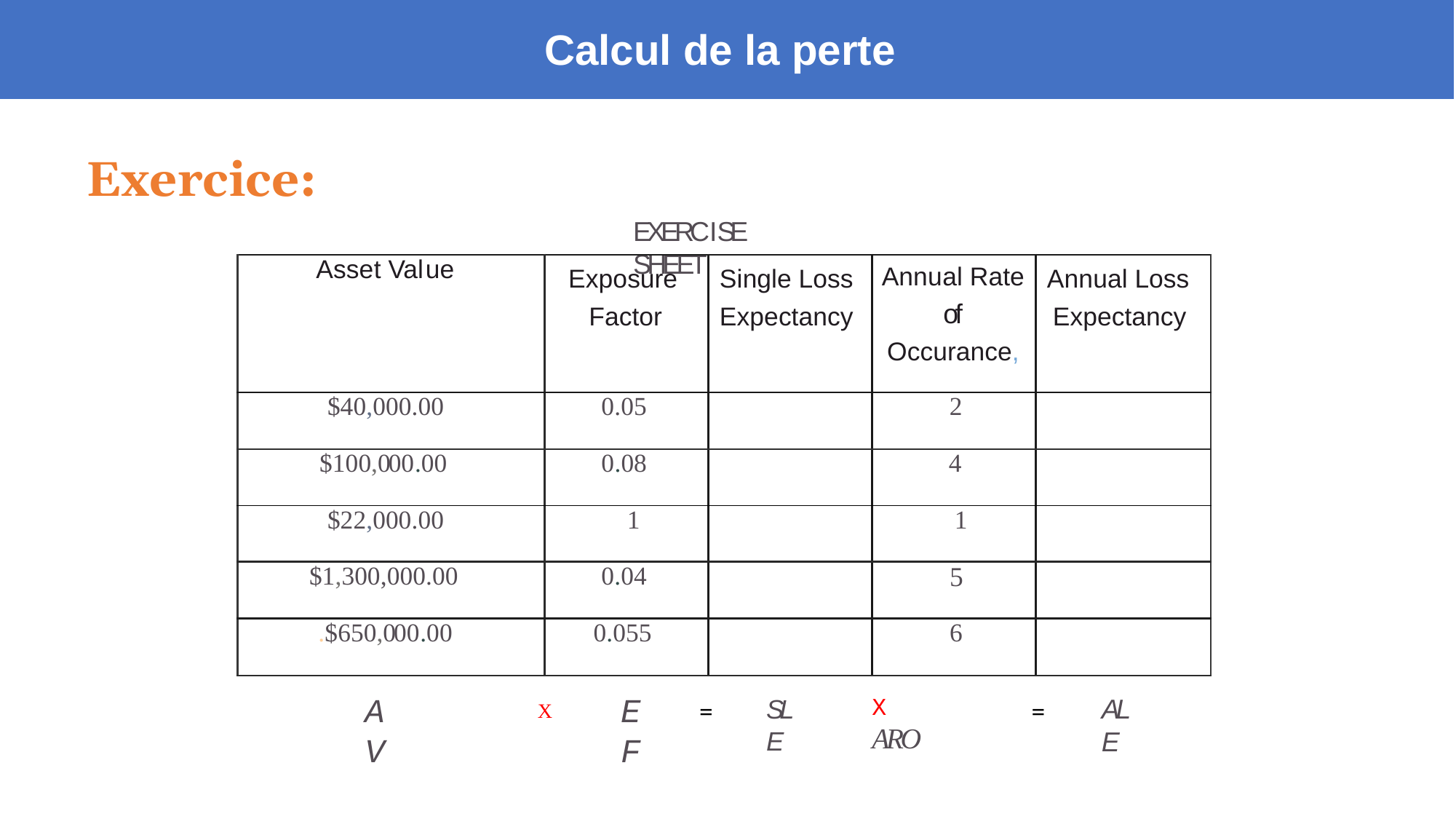

Calcul de la perte
Exercice:
EXERCISE  SHEET
| Asset Value | Exposure Factor | Single Loss Expectancy | Annual Rate of Occurance, | Annual Loss Expectancy |
| --- | --- | --- | --- | --- |
| $40,000.00 | 0.05 |  | 2 |  |
| $100,000.00 | 0.08 |  | 4 |  |
| $22,000.00 | 1 |  | 1 |  |
| $1,300,000.00 | 0.04 |  | 5 |  |
| .$650,000.00 | 0.055 |  | 6 |  |
=
=
AV
EF
X	ARO
ALE
SLE
X